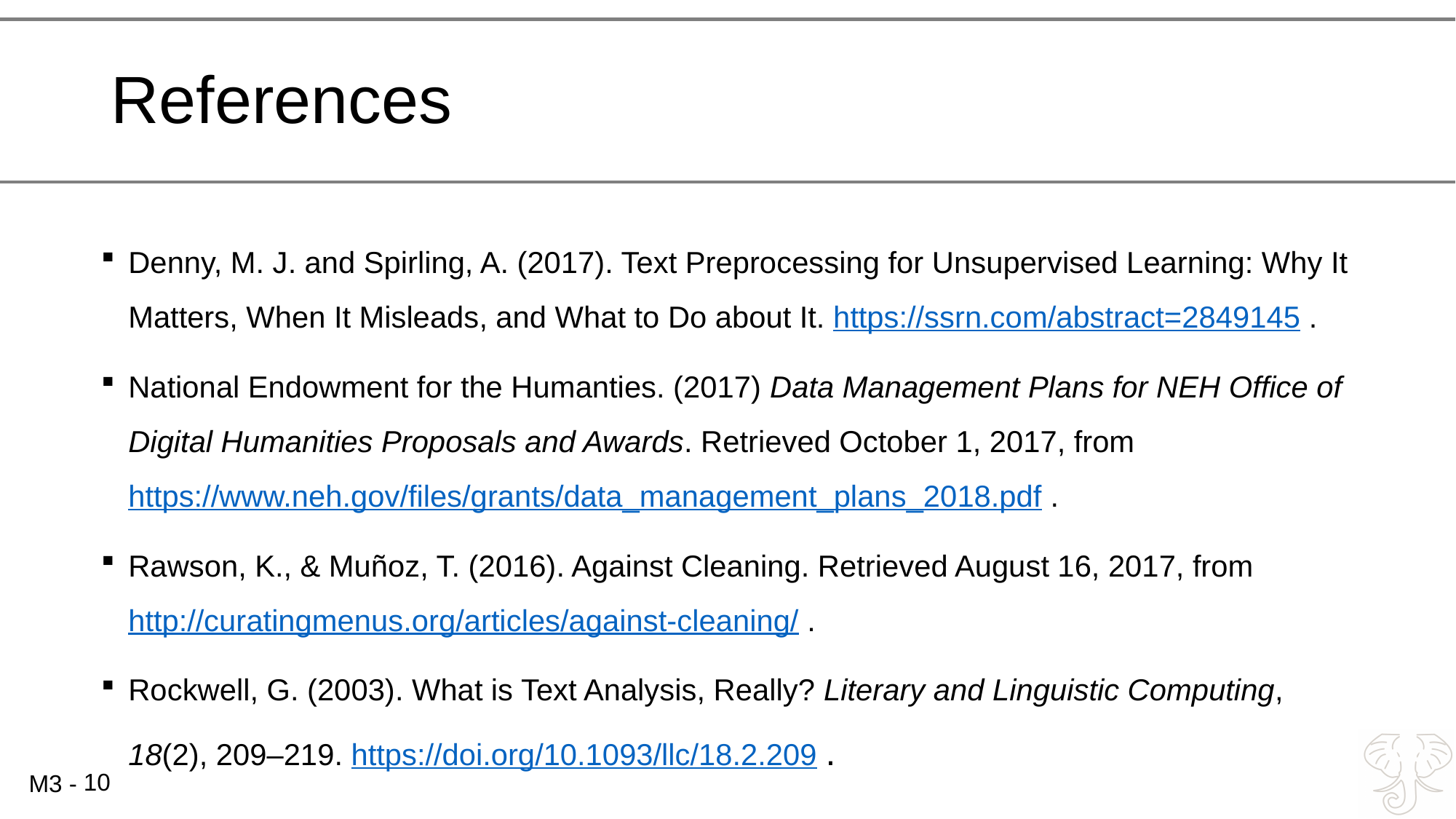

# References
Denny, M. J. and Spirling, A. (2017). Text Preprocessing for Unsupervised Learning: Why It Matters, When It Misleads, and What to Do about It. https://ssrn.com/abstract=2849145 .
National Endowment for the Humanties. (2017) Data Management Plans for NEH Office of Digital Humanities Proposals and Awards. Retrieved October 1, 2017, from https://www.neh.gov/files/grants/data_management_plans_2018.pdf .
Rawson, K., & Muñoz, T. (2016). Against Cleaning. Retrieved August 16, 2017, from http://curatingmenus.org/articles/against-cleaning/ .
Rockwell, G. (2003). What is Text Analysis, Really? Literary and Linguistic Computing, 18(2), 209–219. https://doi.org/10.1093/llc/18.2.209 .
10